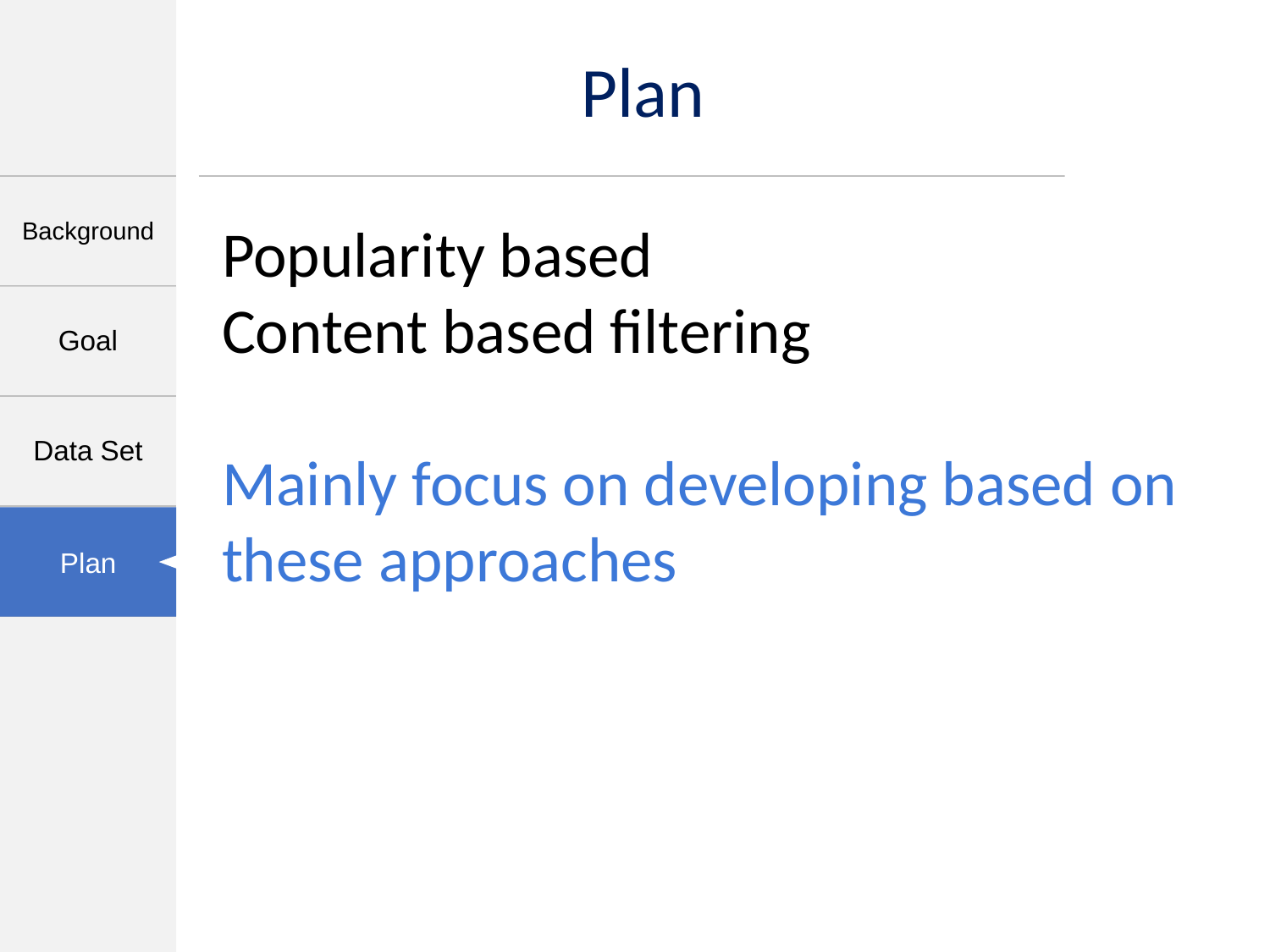

Plan
Popularity based
Content based filtering

Mainly focus on developing based on these approaches